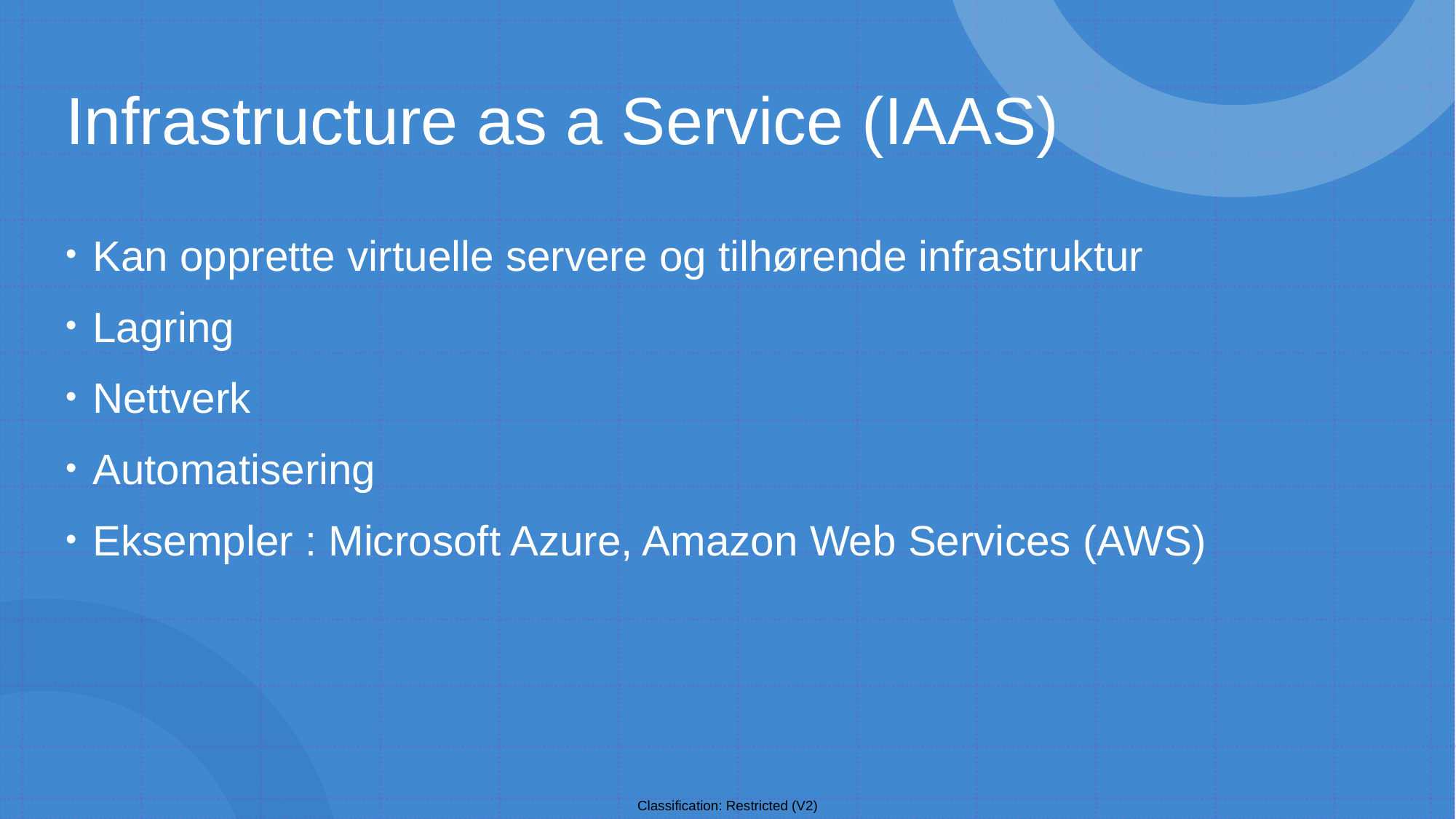

# Infrastructure as a Service (IAAS)
Kan opprette virtuelle servere og tilhørende infrastruktur
Lagring
Nettverk
Automatisering
Eksempler : Microsoft Azure, Amazon Web Services (AWS)